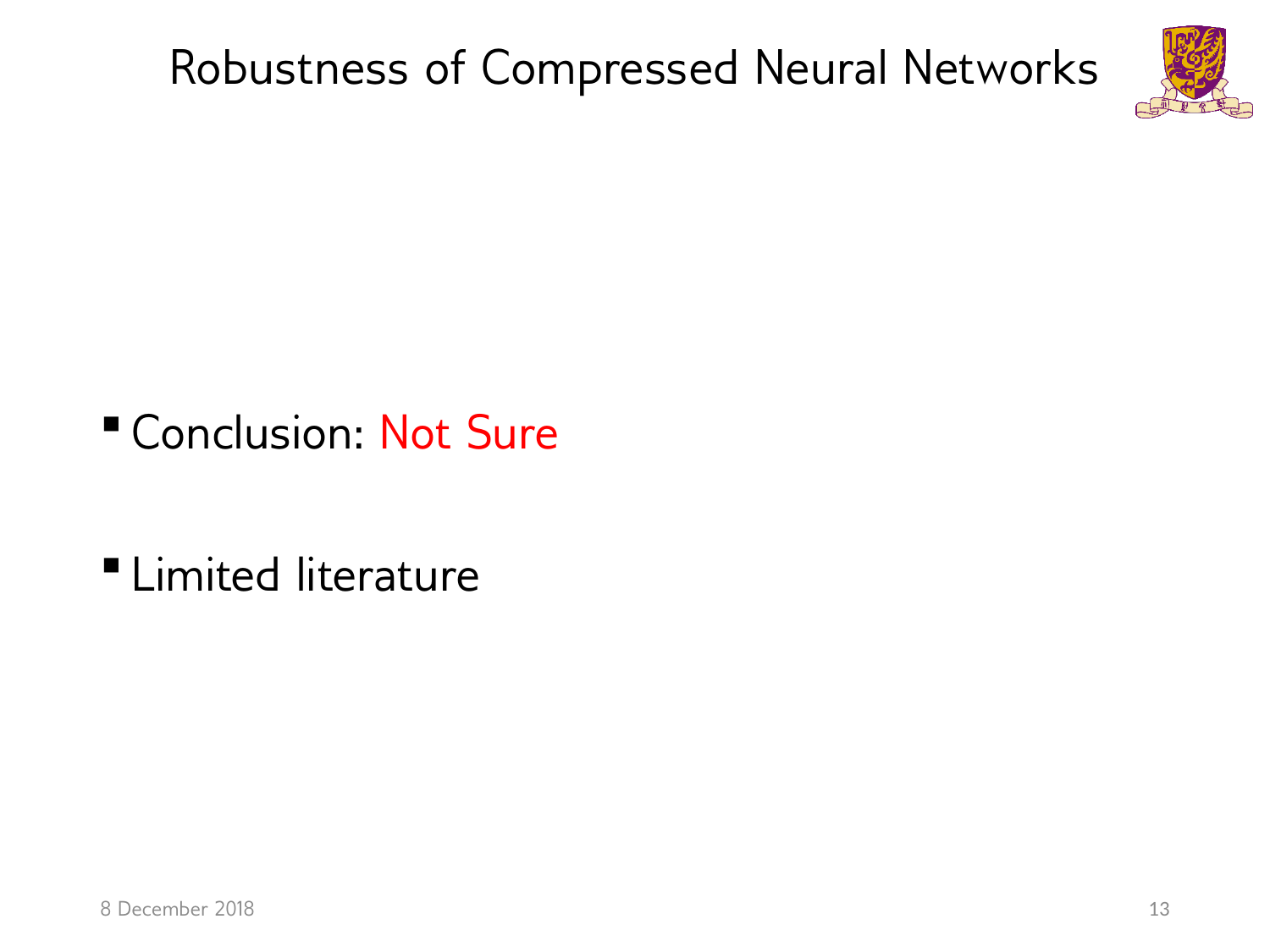

# Robustness of Compressed Neural Networks
Conclusion: Not Sure

Limited literature
8 December 2018
13